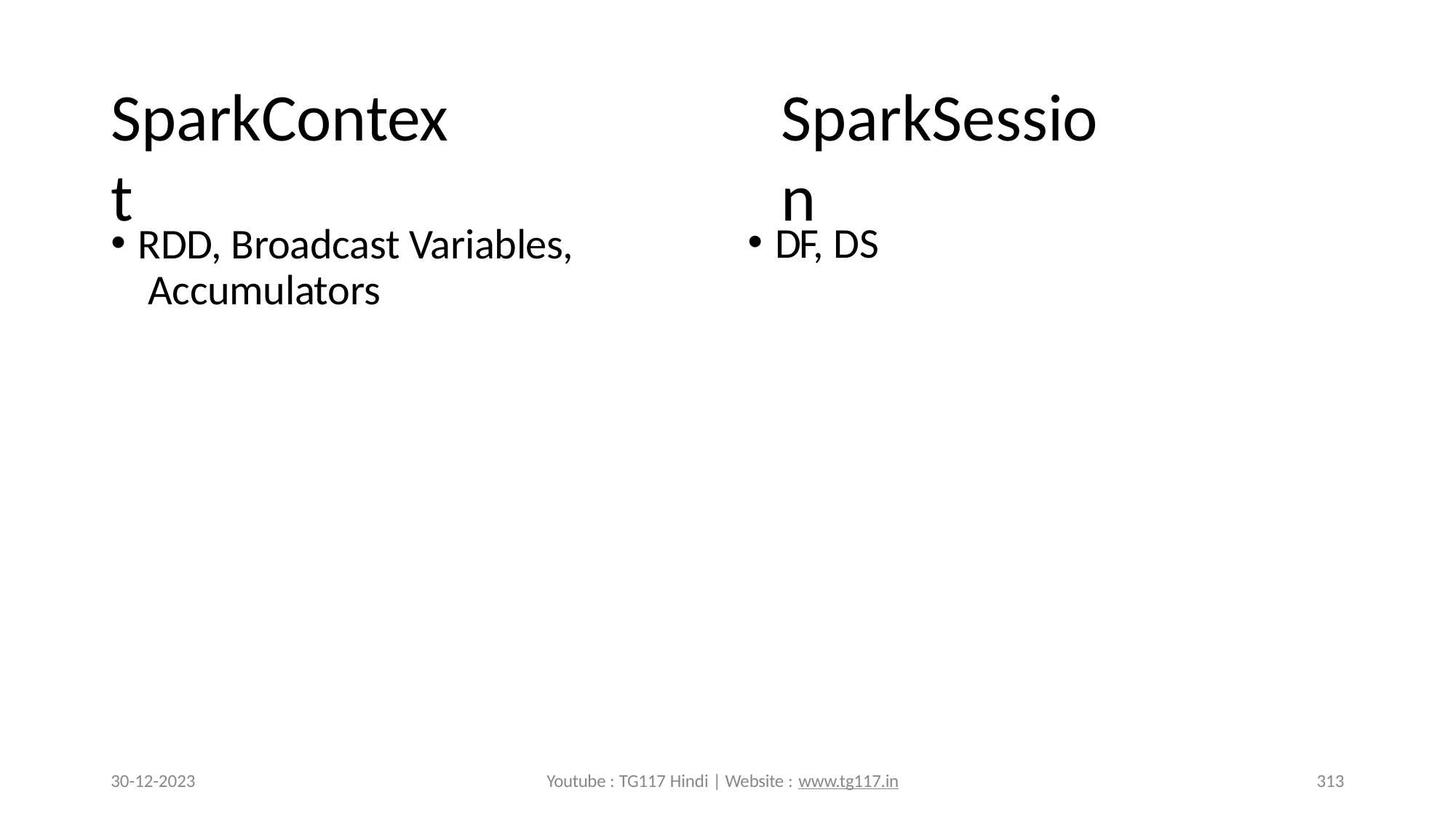

# SparkContext
SparkSession
RDD, Broadcast Variables,  Accumulators
DF, DS
30-12-2023
Youtube : TG117 Hindi | Website : www.tg117.in
313